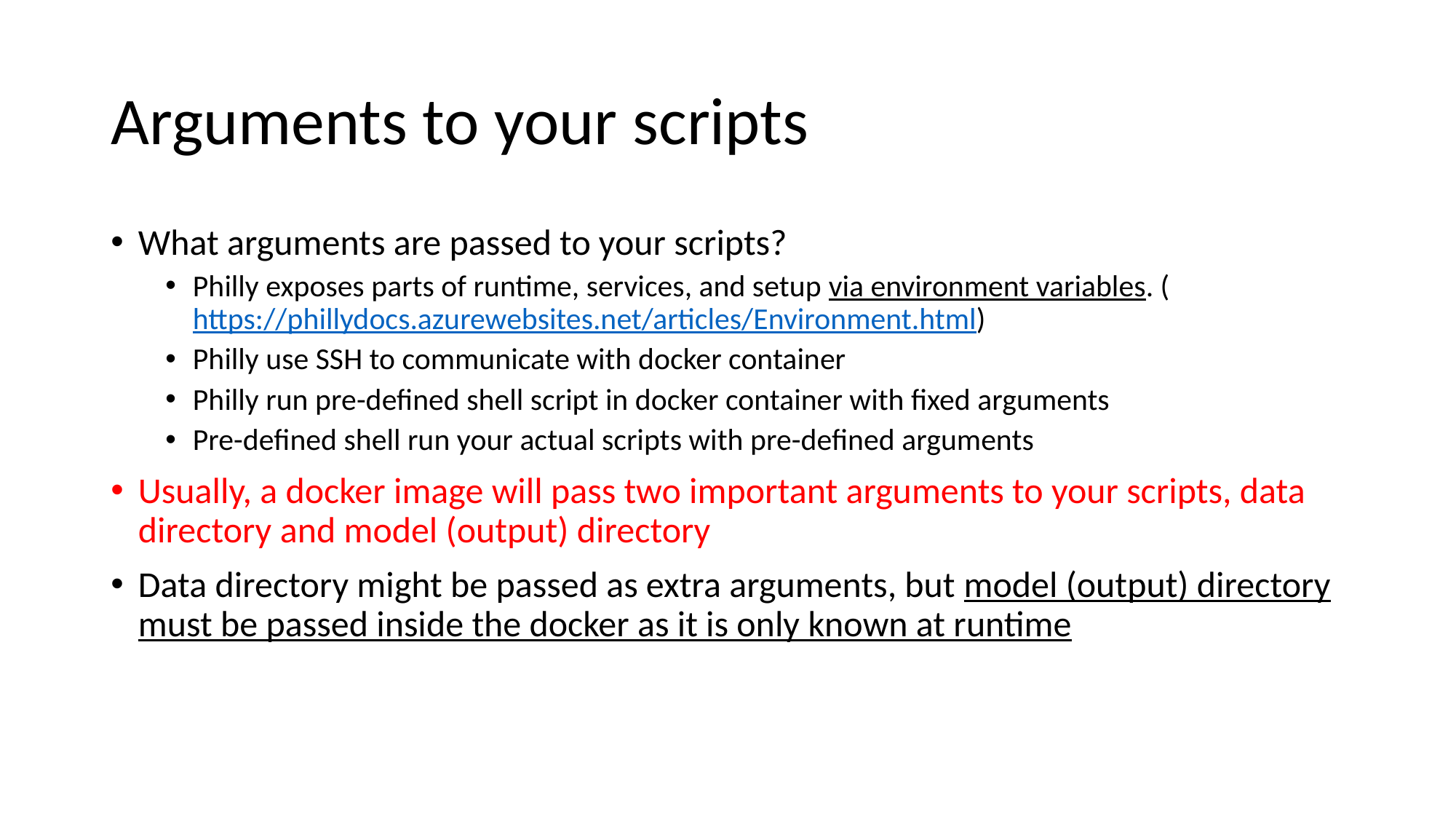

# Arguments to your scripts
What arguments are passed to your scripts?
Philly exposes parts of runtime, services, and setup via environment variables. (https://phillydocs.azurewebsites.net/articles/Environment.html)
Philly use SSH to communicate with docker container
Philly run pre-defined shell script in docker container with fixed arguments
Pre-defined shell run your actual scripts with pre-defined arguments
Usually, a docker image will pass two important arguments to your scripts, data directory and model (output) directory
Data directory might be passed as extra arguments, but model (output) directory must be passed inside the docker as it is only known at runtime